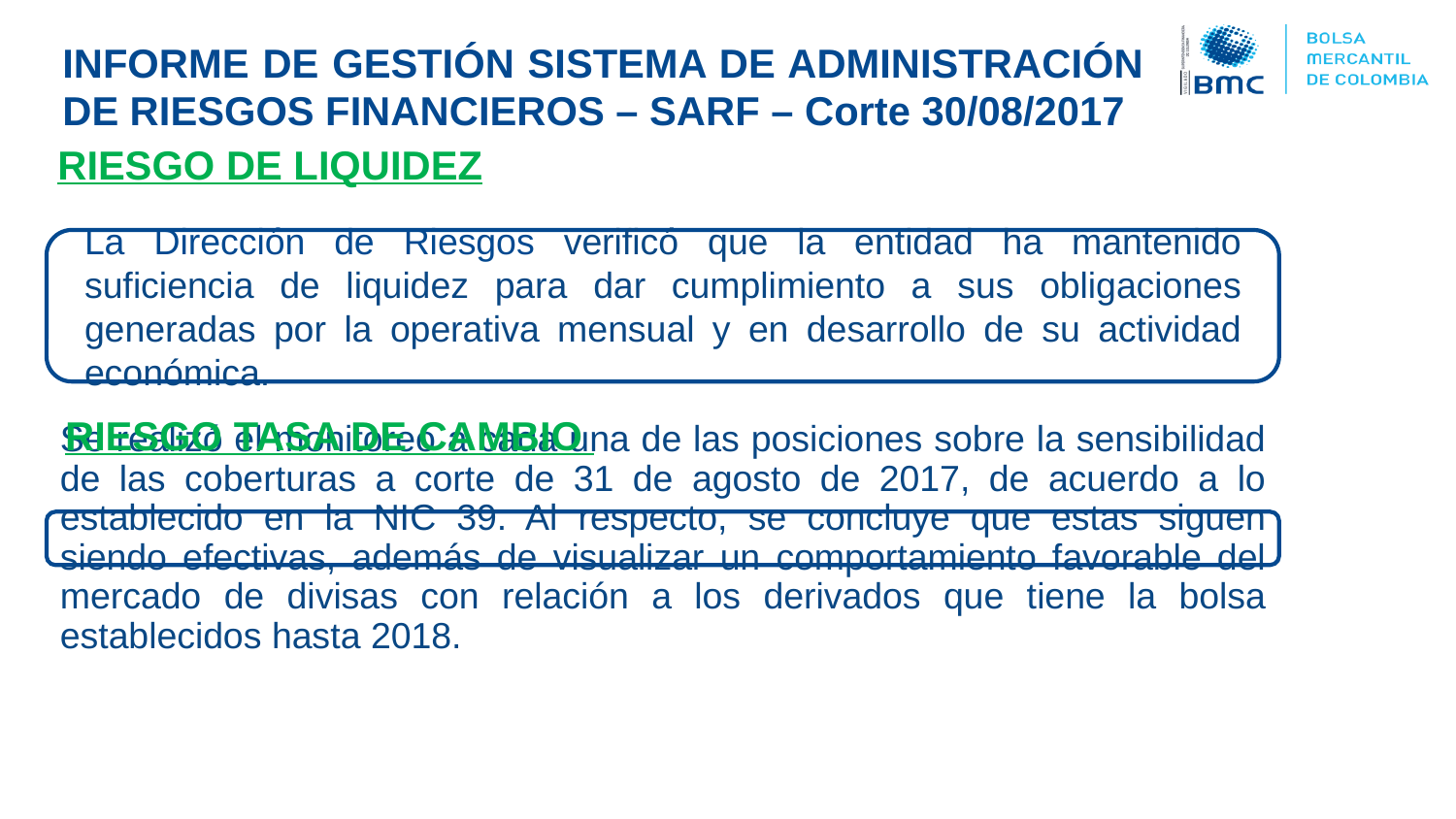

INFORME DE GESTIÓN SISTEMA DE ADMINISTRACIÓN DE RIESGOS FINANCIEROS – SARF – Corte 30/08/2017
RIESGO DE LIQUIDEZ

La Dirección de Riesgos verificó que la entidad ha mantenido suficiencia de liquidez para dar cumplimiento a sus obligaciones generadas por la operativa mensual y en desarrollo de su actividad económica.
RIESGO TASA DE CAMBIO
Se realizó el monitoreo a cada una de las posiciones sobre la sensibilidad de las coberturas a corte de 31 de agosto de 2017, de acuerdo a lo establecido en la NIC 39. Al respecto, se concluye que estas siguen siendo efectivas, además de visualizar un comportamiento favorable del mercado de divisas con relación a los derivados que tiene la bolsa establecidos hasta 2018.